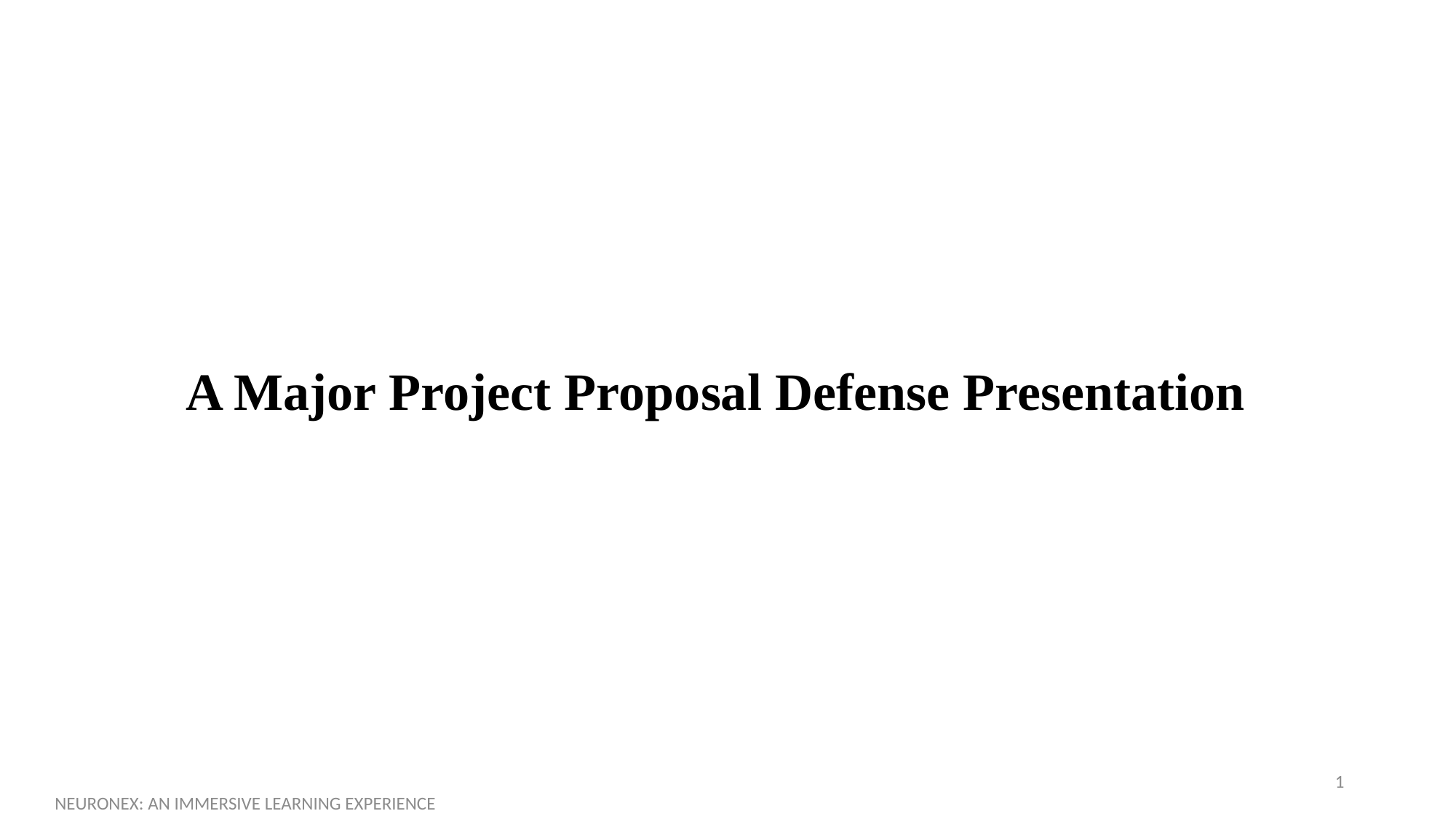

# A Major Project Proposal Defense Presentation
1
NEURONEX: AN IMMERSIVE LEARNING EXPERIENCE